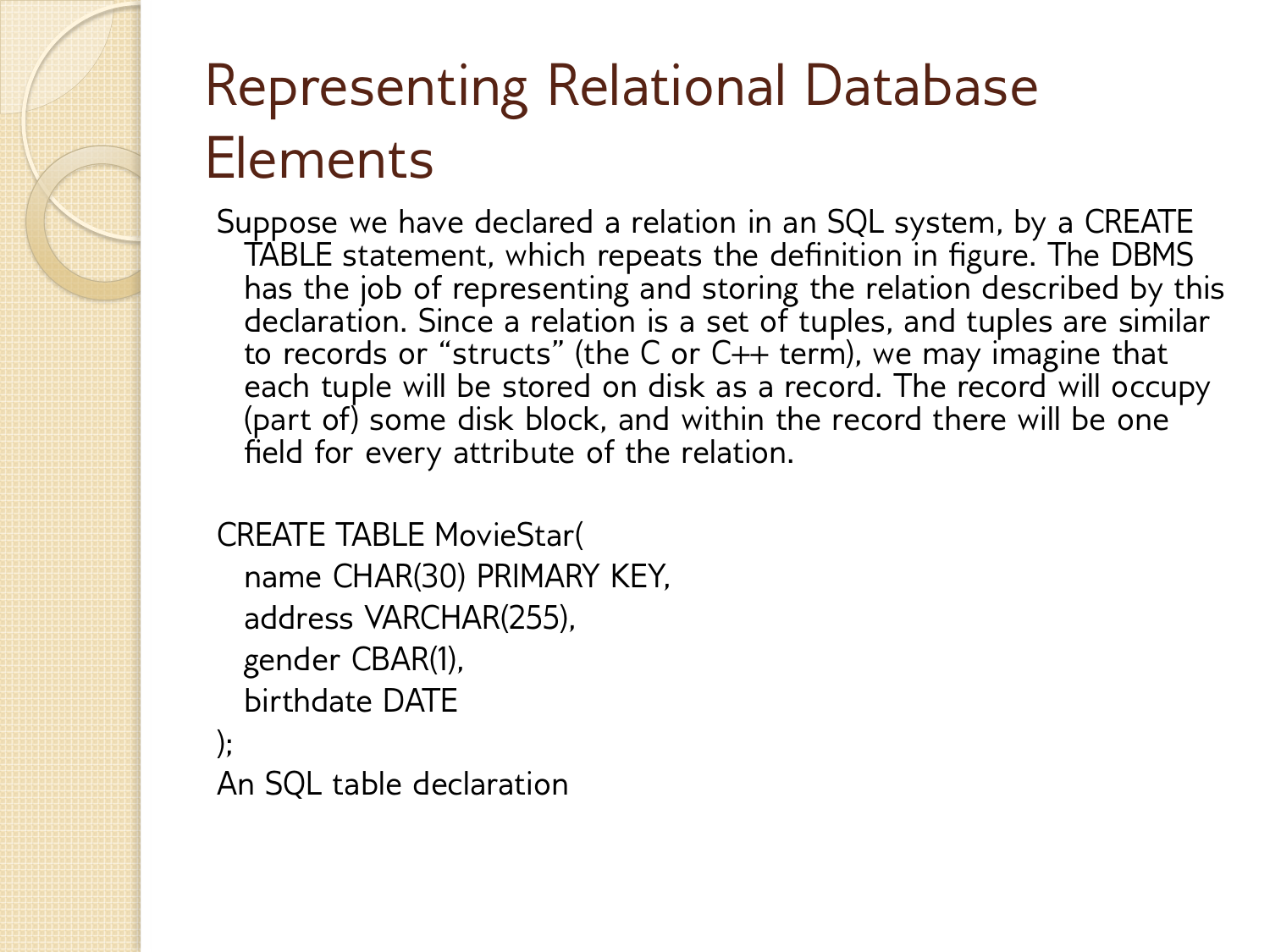

# Representing Relational Database Elements
Suppose we have declared a relation in an SQL system, by a CREATE TABLE statement, which repeats the definition in figure. The DBMS has the job of representing and storing the relation described by this declaration. Since a relation is a set of tuples, and tuples are similar to records or “structs” (the C or C++ term), we may imagine that each tuple will be stored on disk as a record. The record will occupy (part of) some disk block, and within the record there will be one field for every attribute of the relation.

CREATE TABLE MovieStar(
	name CHAR(30) PRIMARY KEY,
	address VARCHAR(255),
	gender CBAR(1),
	birthdate DATE
);
An SQL table declaration